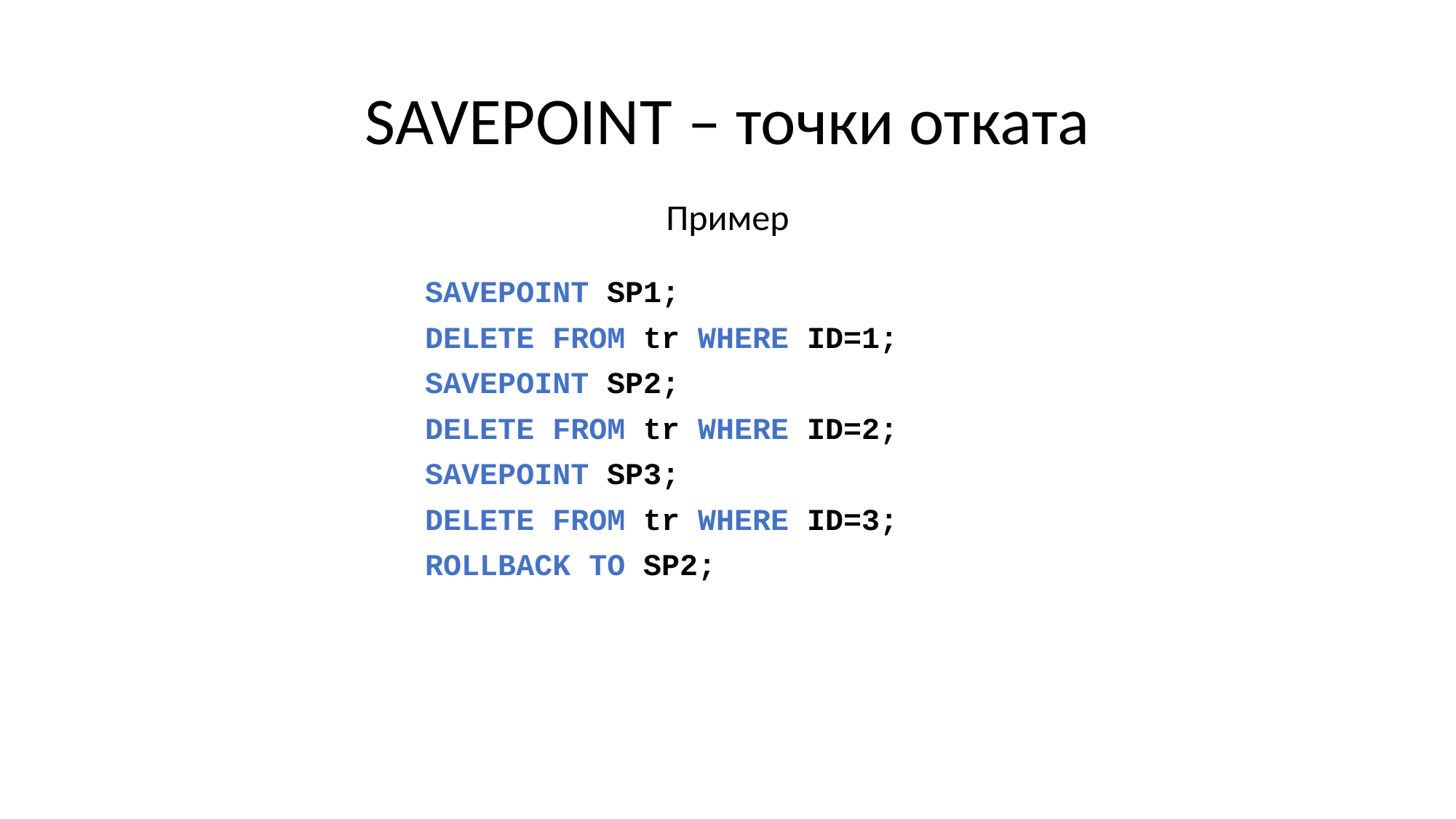

# SAVEPOINT – точки отката
Пример
SAVEPOINT SP1;
DELETE FROM tr WHERE ID=1;
SAVEPOINT SP2;
DELETE FROM tr WHERE ID=2;
SAVEPOINT SP3;
DELETE FROM tr WHERE ID=3;
ROLLBACK TO SP2;